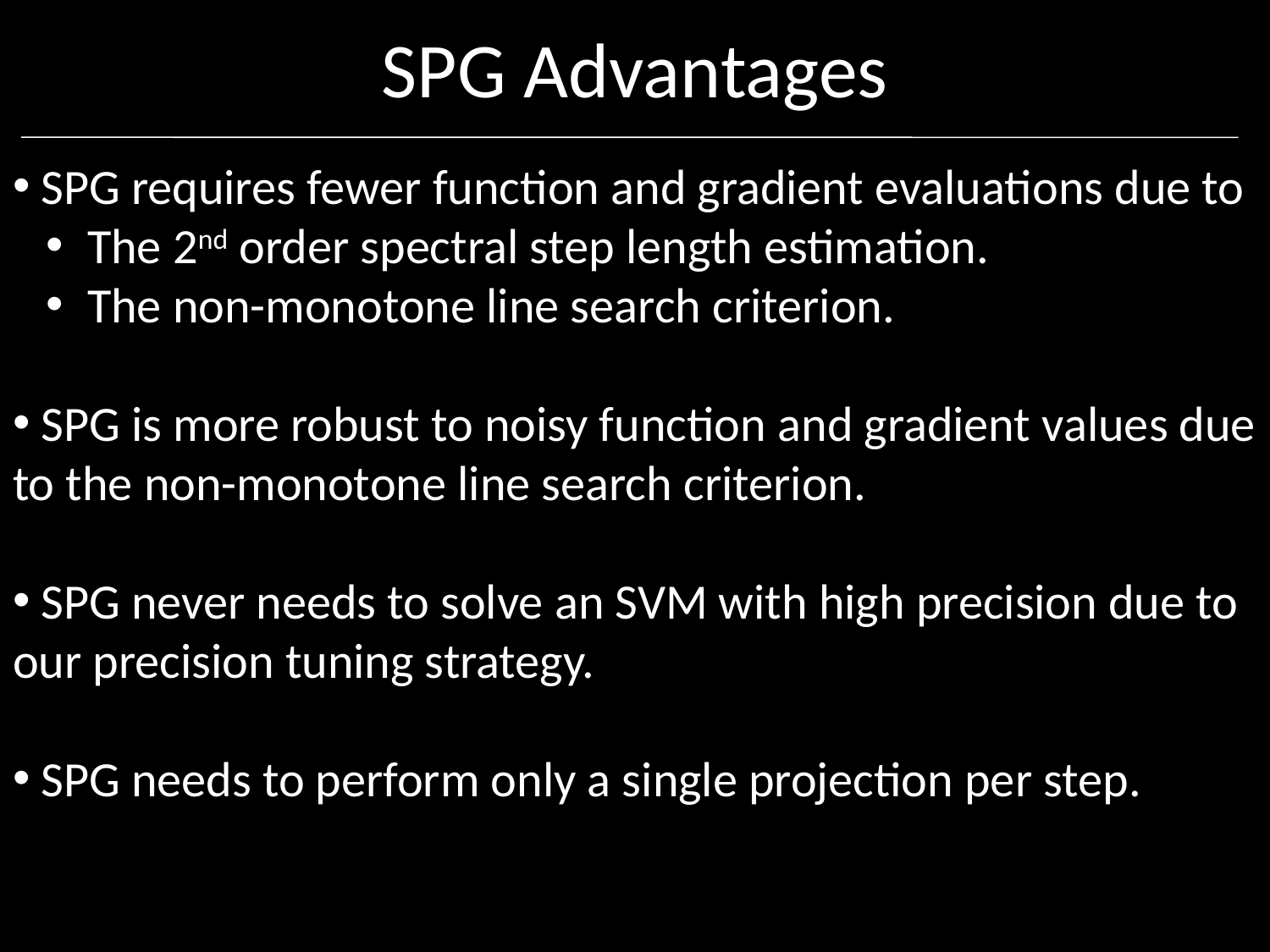

# SPG Advantages

 SPG requires fewer function and gradient evaluations due to
 The 2nd order spectral step length estimation.
 The non-monotone line search criterion.

 SPG is more robust to noisy function and gradient values due to the non-monotone line search criterion.

 SPG never needs to solve an SVM with high precision due to our precision tuning strategy.

 SPG needs to perform only a single projection per step.